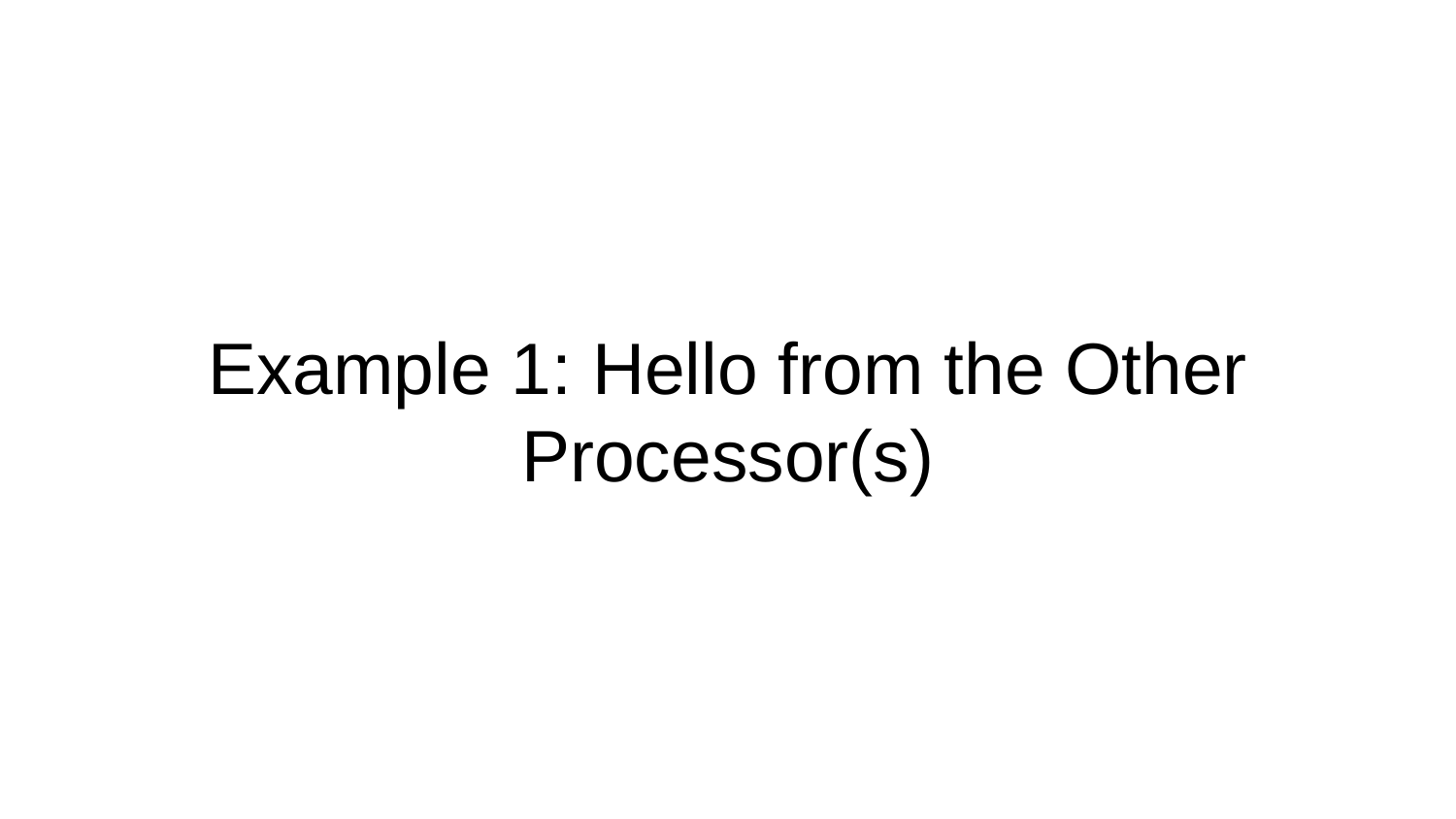

# Example 1: Hello from the Other Processor(s)